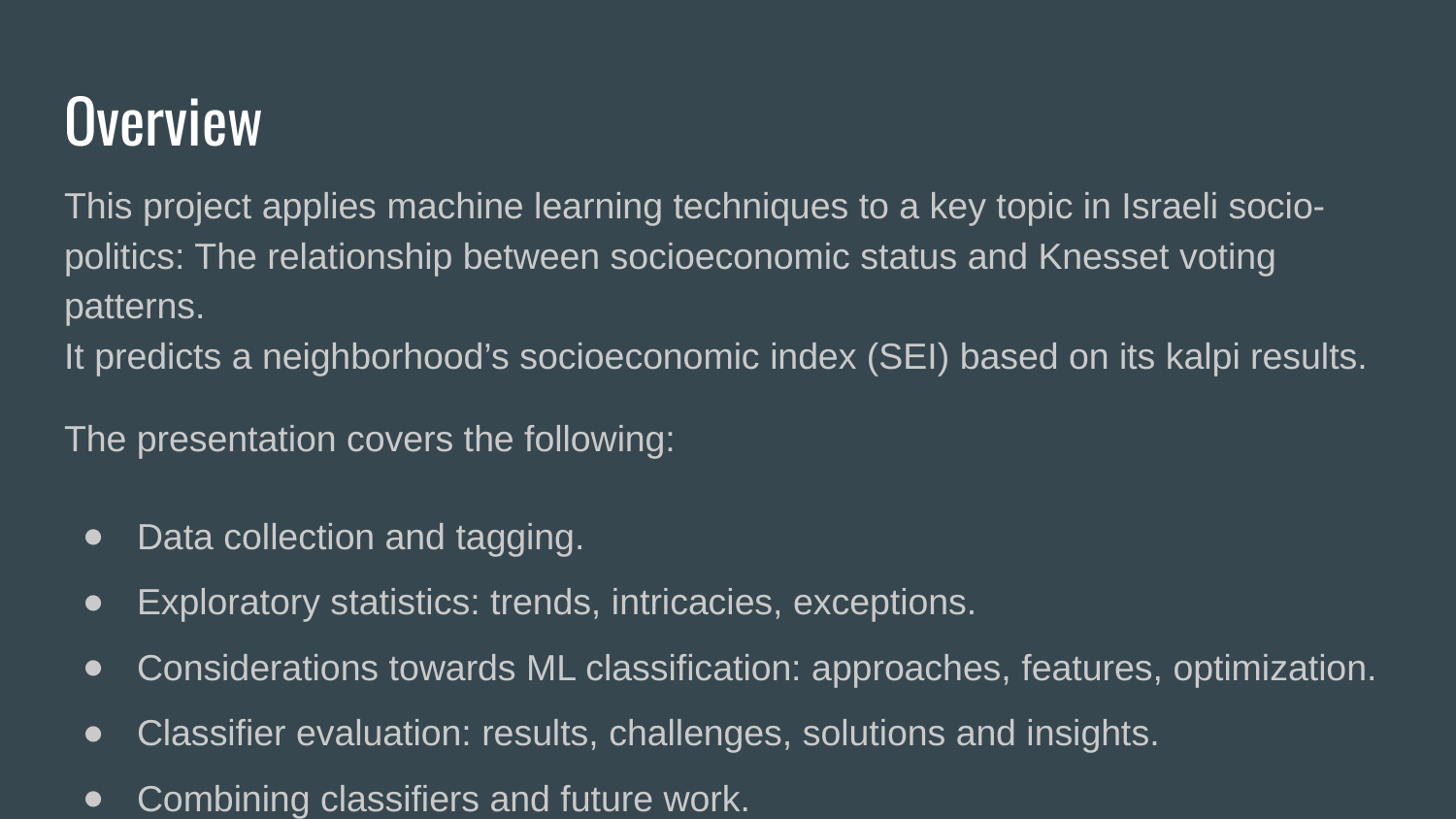

# Overview
This project applies machine learning techniques to a key topic in Israeli socio-politics: The relationship between socioeconomic status and Knesset voting patterns.
It predicts a neighborhood’s socioeconomic index (SEI) based on its kalpi results.
The presentation covers the following:
Data collection and tagging.
Exploratory statistics: trends, intricacies, exceptions.
Considerations towards ML classification: approaches, features, optimization.
Classifier evaluation: results, challenges, solutions and insights.
Combining classifiers and future work.